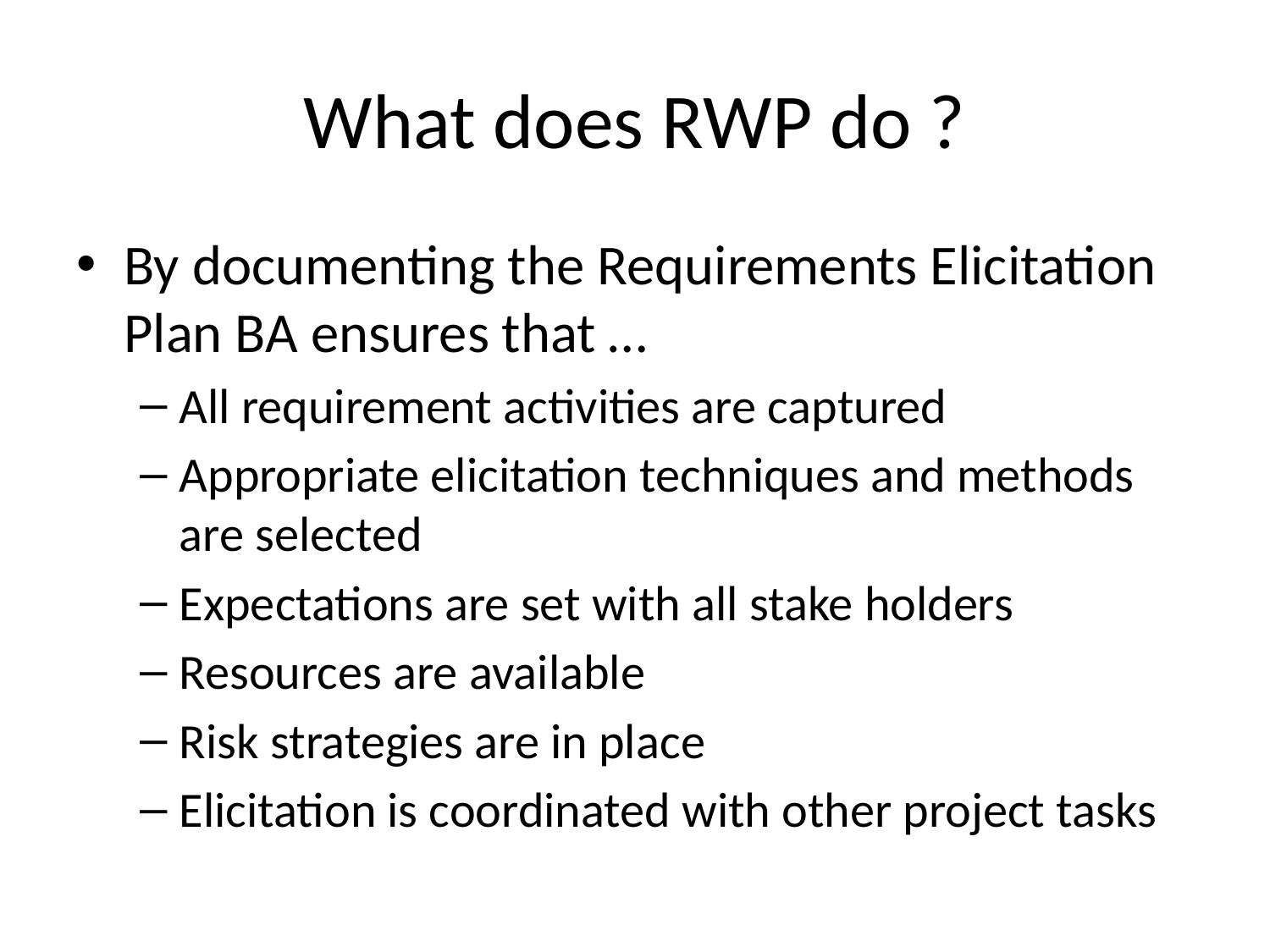

# What does RWP do ?
By documenting the Requirements Elicitation Plan BA ensures that …
All requirement activities are captured
Appropriate elicitation techniques and methods are selected
Expectations are set with all stake holders
Resources are available
Risk strategies are in place
Elicitation is coordinated with other project tasks